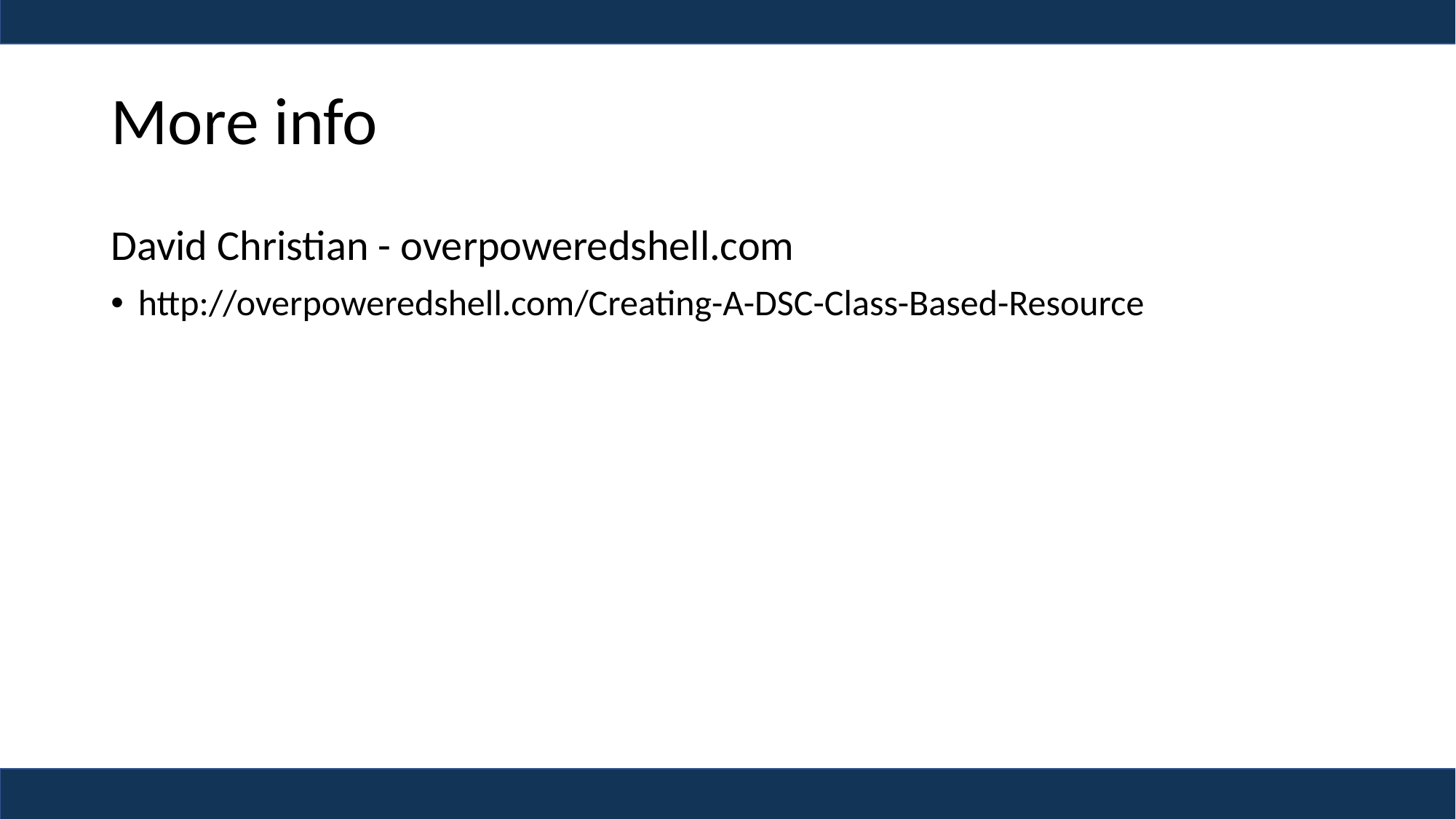

# More info
David Christian - overpoweredshell.com
http://overpoweredshell.com/Creating-A-DSC-Class-Based-Resource